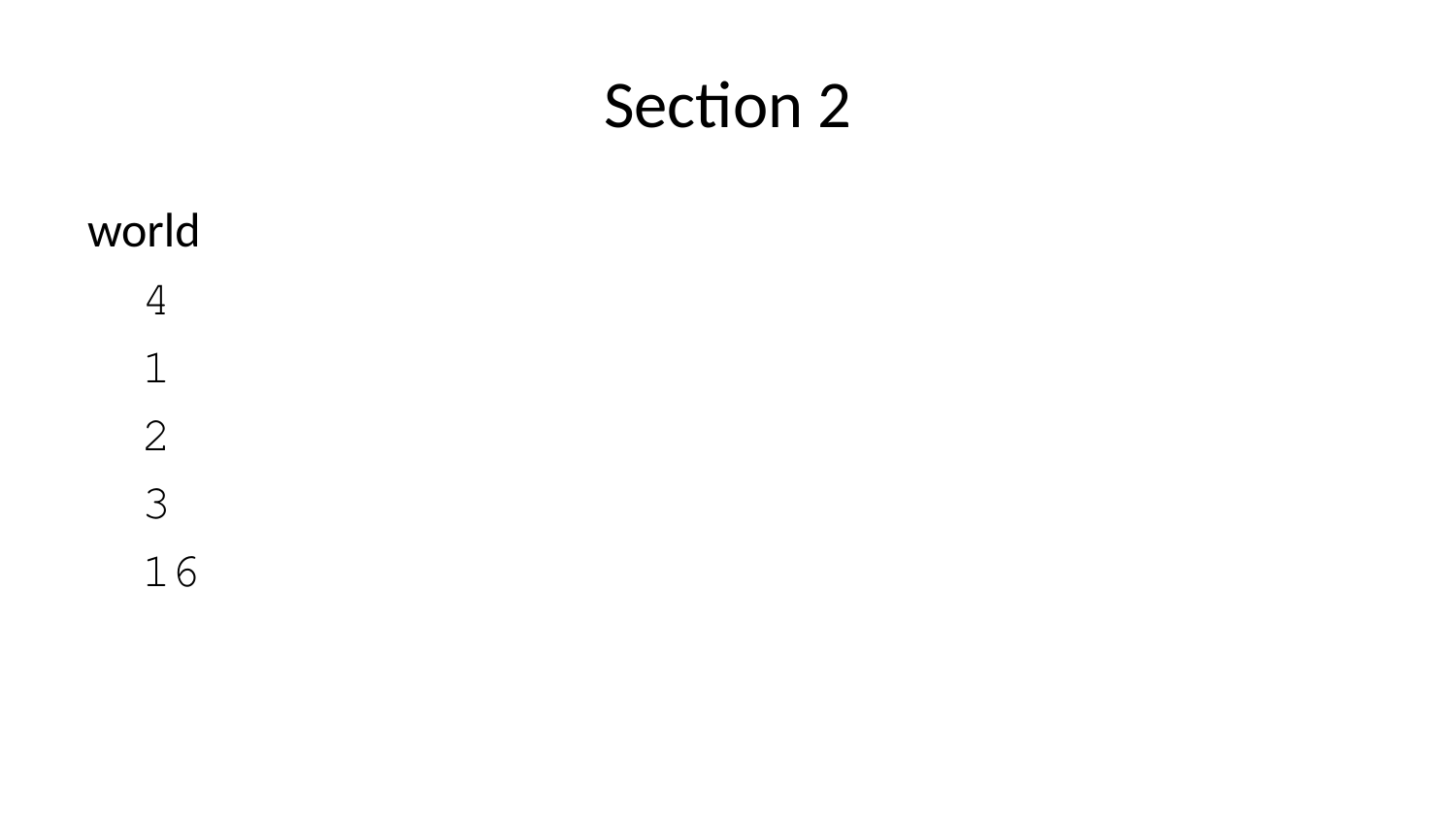

# Section 2
world
4
1
2
3
16